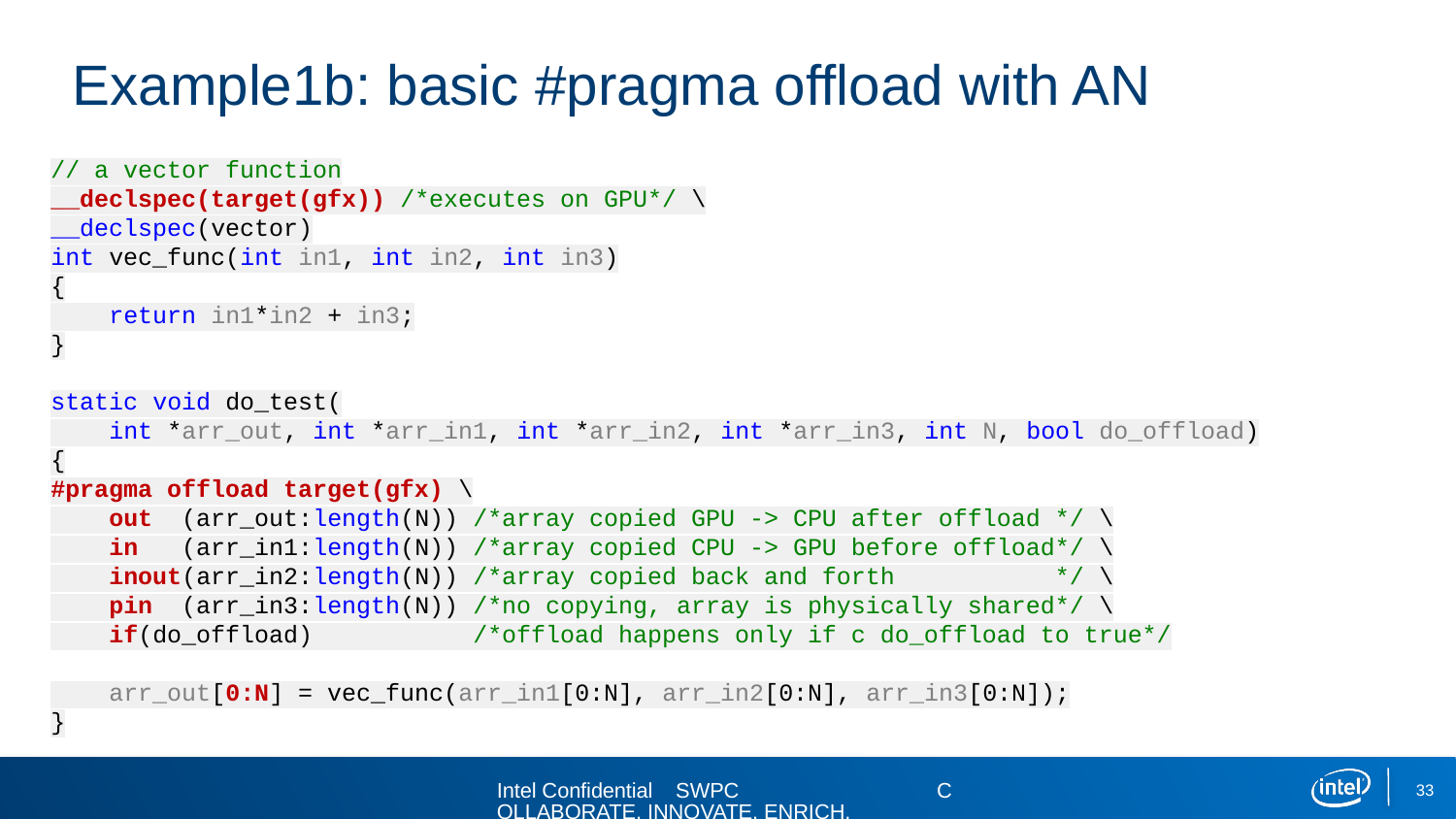

# Example1b: basic #pragma offload with AN
// a vector function
__declspec(target(gfx)) /*executes on GPU*/ \
__declspec(vector)
int vec_func(int in1, int in2, int in3)
{
    return in1*in2 + in3;
}

static void do_test(
    int *arr_out, int *arr_in1, int *arr_in2, int *arr_in3, int N, bool do_offload)
{
#pragma offload target(gfx) \
    out  (arr_out:length(N)) /*array copied GPU -> CPU after offload */ \
    in   (arr_in1:length(N)) /*array copied CPU -> GPU before offload*/ \
    inout(arr_in2:length(N)) /*array copied back and forth           */ \
    pin  (arr_in3:length(N)) /*no copying, array is physically shared*/ \
    if(do_offload)           /*offload happens only if c do_offload to true*/

    arr_out[0:N] = vec_func(arr_in1[0:N], arr_in2[0:N], arr_in3[0:N]);
}
Intel Confidential    SWPC                                  COLLABORATE. INNOVATE. ENRICH.
33